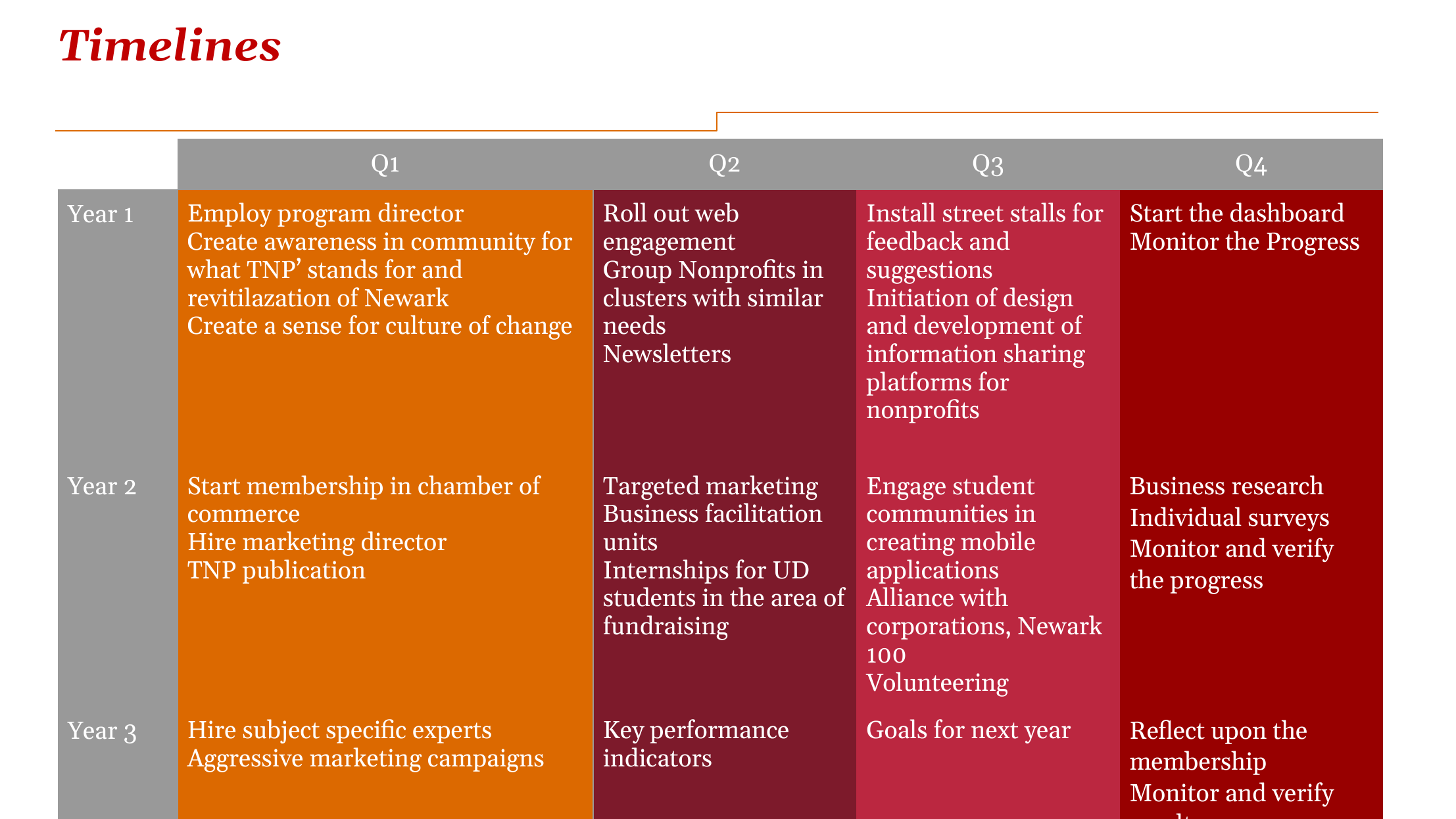

Timelines
|  | Q1 | Q2 | Q3 | Q4 |
| --- | --- | --- | --- | --- |
| Year 1 | Employ program director Create awareness in community for what TNP’ stands for and revitilazation of Newark Create a sense for culture of change | Roll out web engagement Group Nonprofits in clusters with similar needs Newsletters | Install street stalls for feedback and suggestions Initiation of design and development of information sharing platforms for nonprofits | Start the dashboard Monitor the Progress |
| Year 2 | Start membership in chamber of commerce Hire marketing director TNP publication | Targeted marketing Business facilitation units Internships for UD students in the area of fundraising | Engage student communities in creating mobile applications Alliance with corporations, Newark 100 Volunteering | Business research Individual surveys Monitor and verify the progress |
| Year 3 | Hire subject specific experts Aggressive marketing campaigns | Key performance indicators | Goals for next year | Reflect upon the membership Monitor and verify results |